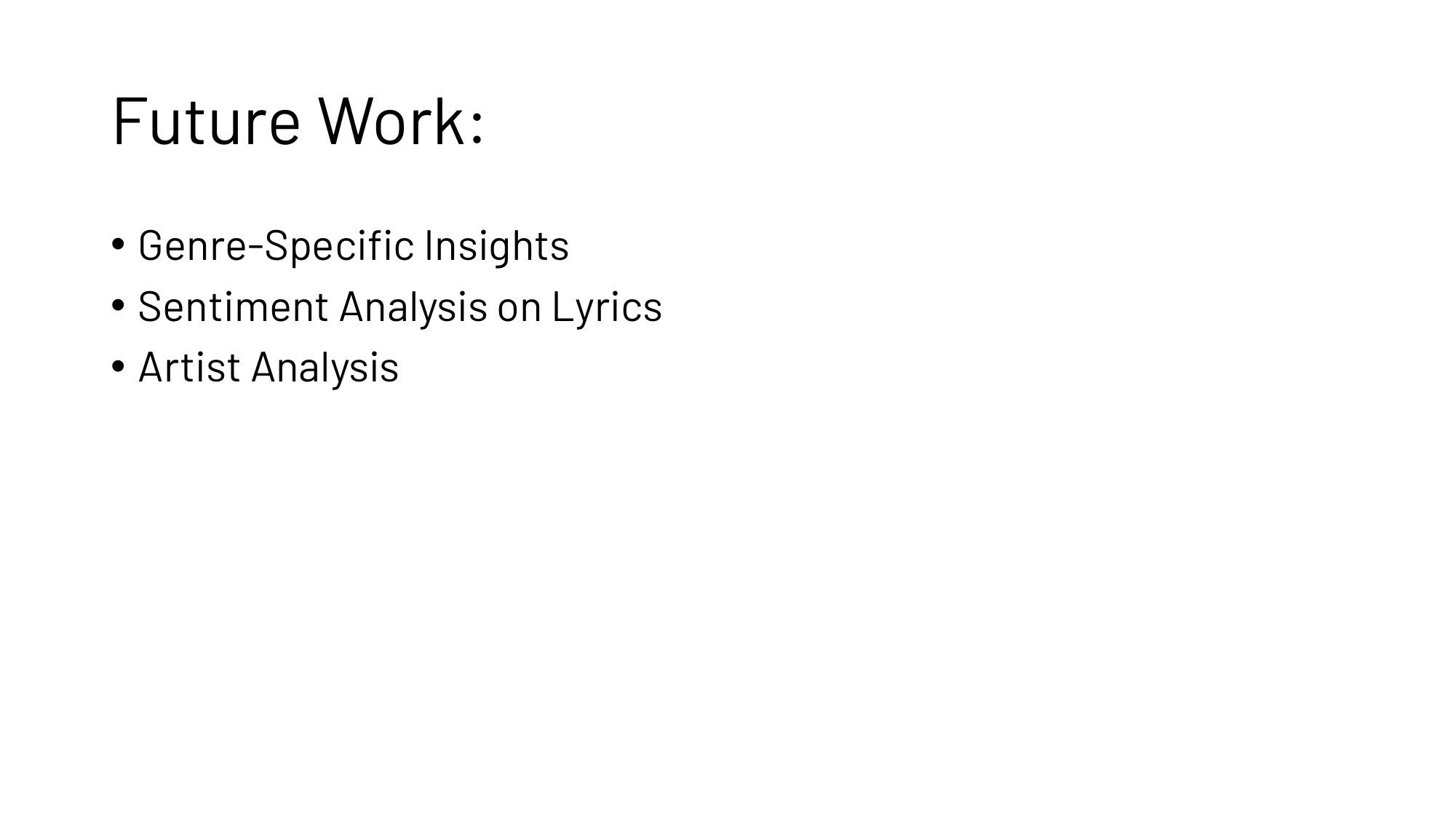

# Future Work:
Genre-Specific Insights
Sentiment Analysis on Lyrics
Artist Analysis